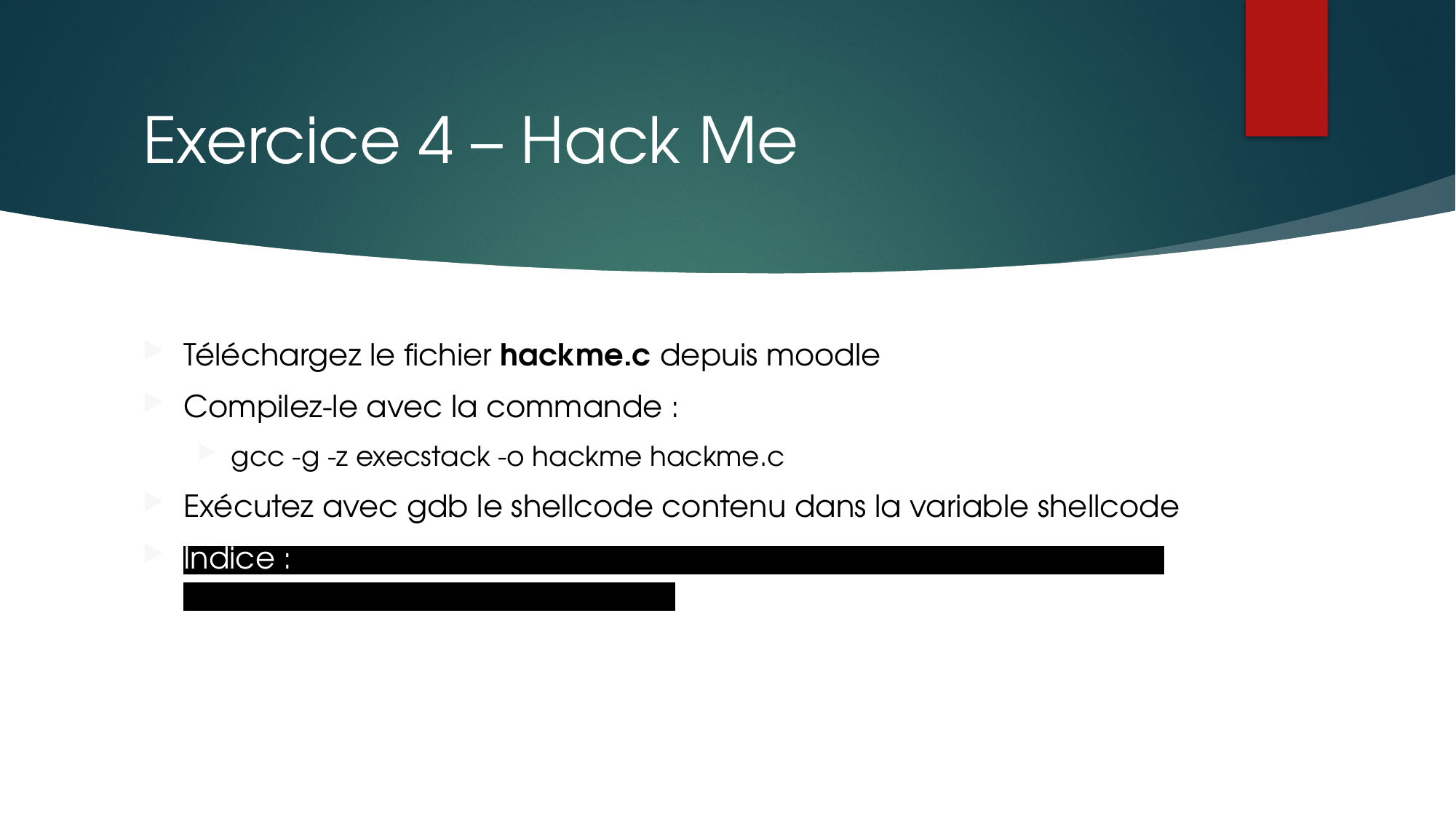

# Exercice 4 – Hack Me

Téléchargez le fichier hackme.c depuis moodle
Compilez-le avec la commande :
gcc -g -z execstack -o hackme hackme.c
Exécutez avec gdb le shellcode contenu dans la variable shellcode
Indice : Remplacez la return address de la fonction hackhere avec l’adresse de la variable shellcode